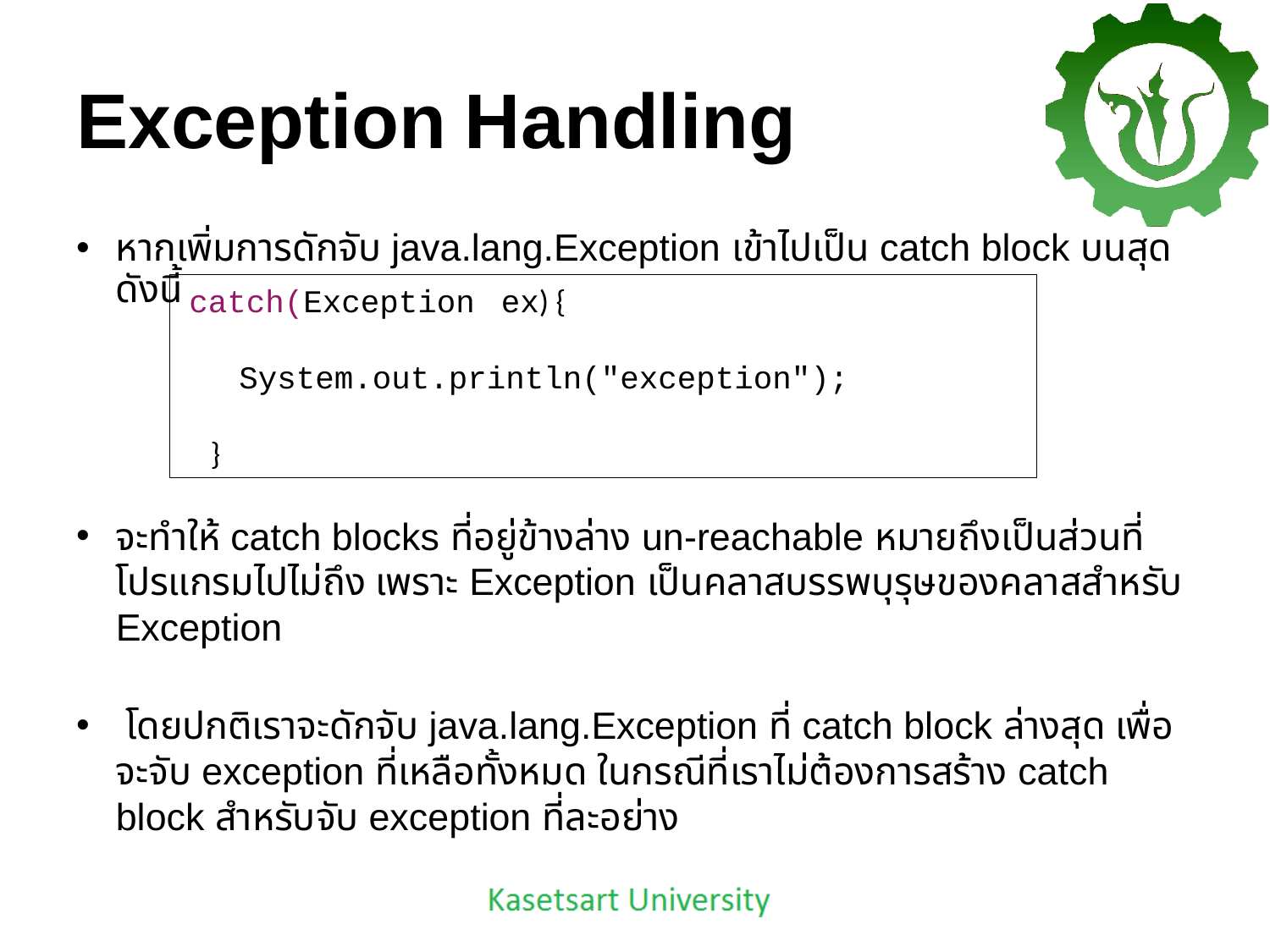

# Exception Handling
หากเพิ่มการดักจับ java.lang.Exception เข้าไปเป็น catch block บนสุด ดังนี้

จะทำให้ catch blocks ที่อยู่ข้างล่าง un-reachable หมายถึงเป็นส่วนที่โปรแกรมไปไม่ถึง เพราะ Exception เป็นคลาสบรรพบุรุษของคลาสสำหรับ Exception
 โดยปกติเราจะดักจับ java.lang.Exception ที่ catch block ล่างสุด เพื่อจะจับ exception ที่เหลือทั้งหมด ในกรณีที่เราไม่ต้องการสร้าง catch block สำหรับจับ exception ที่ละอย่าง

 catch(Exception  ex) {

   System.out.println("exception");

    }